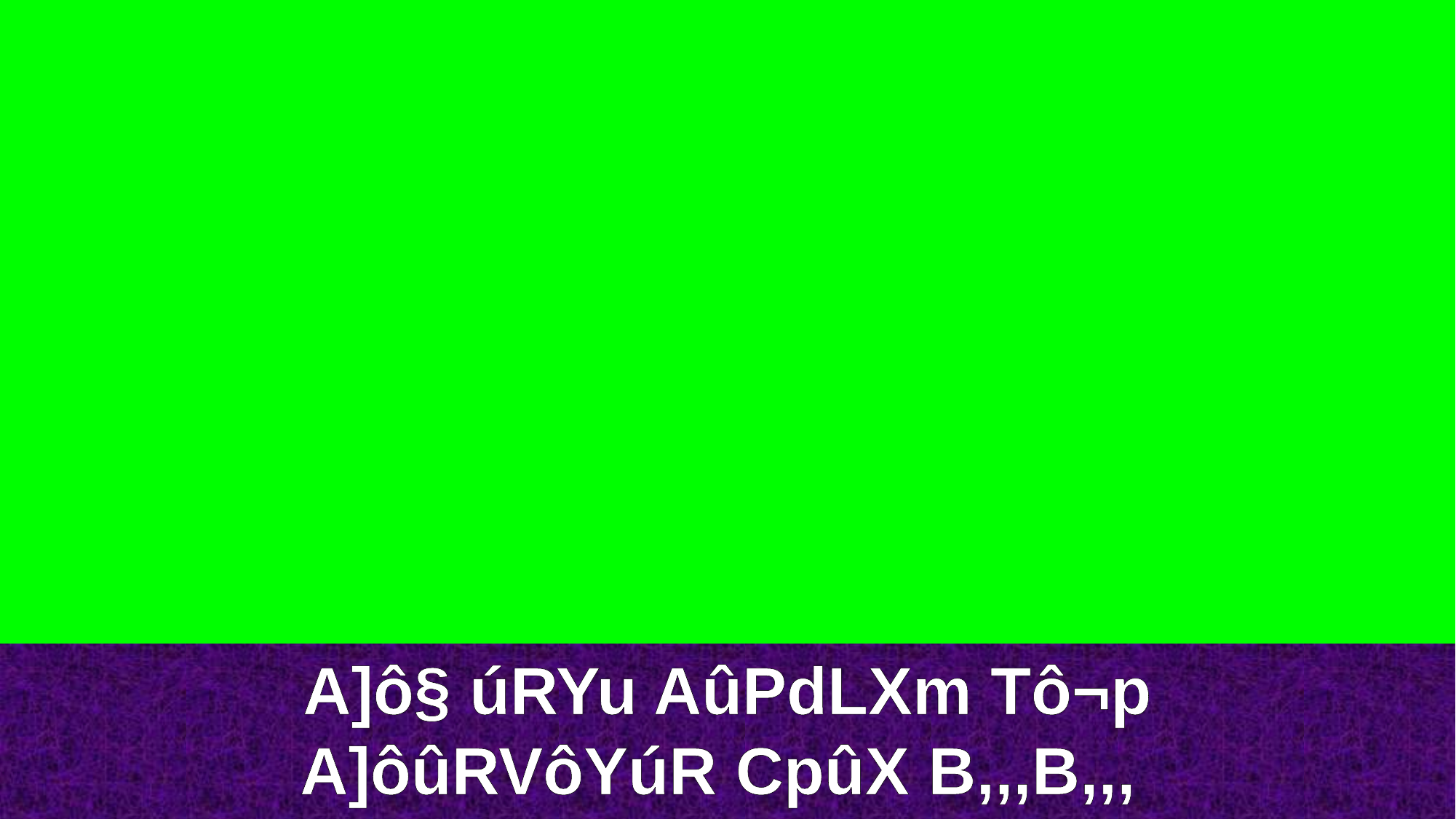

A]ô§ úRYu AûPdLXm Tô¬p A]ôûRVôYúR CpûX B,,,B,,,